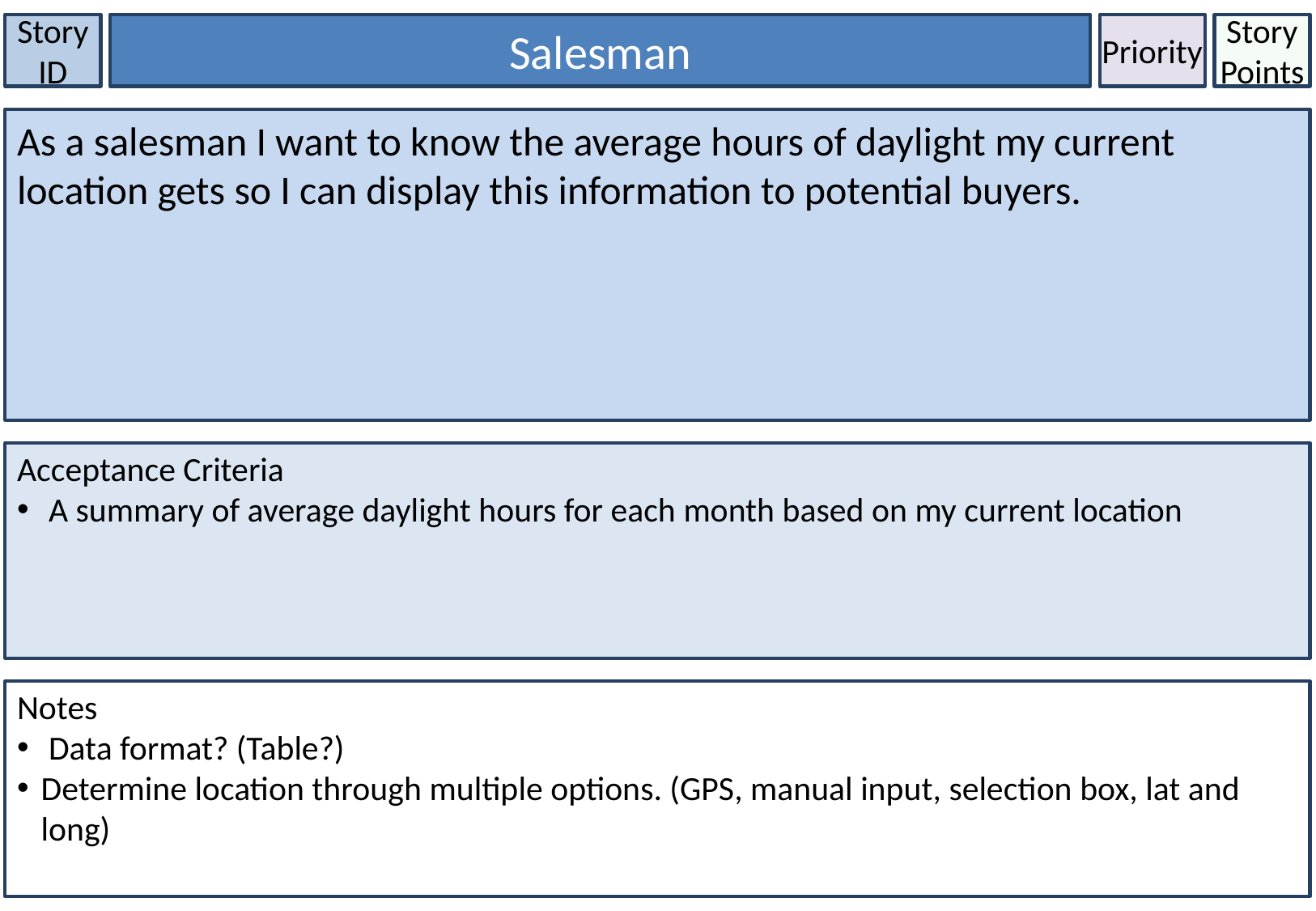

Story ID
Salesman
Priority
Story Points
As a salesman I want to know the average hours of daylight my current location gets so I can display this information to potential buyers.
Acceptance Criteria
 A summary of average daylight hours for each month based on my current location
Notes
 Data format? (Table?)
Determine location through multiple options. (GPS, manual input, selection box, lat and long)